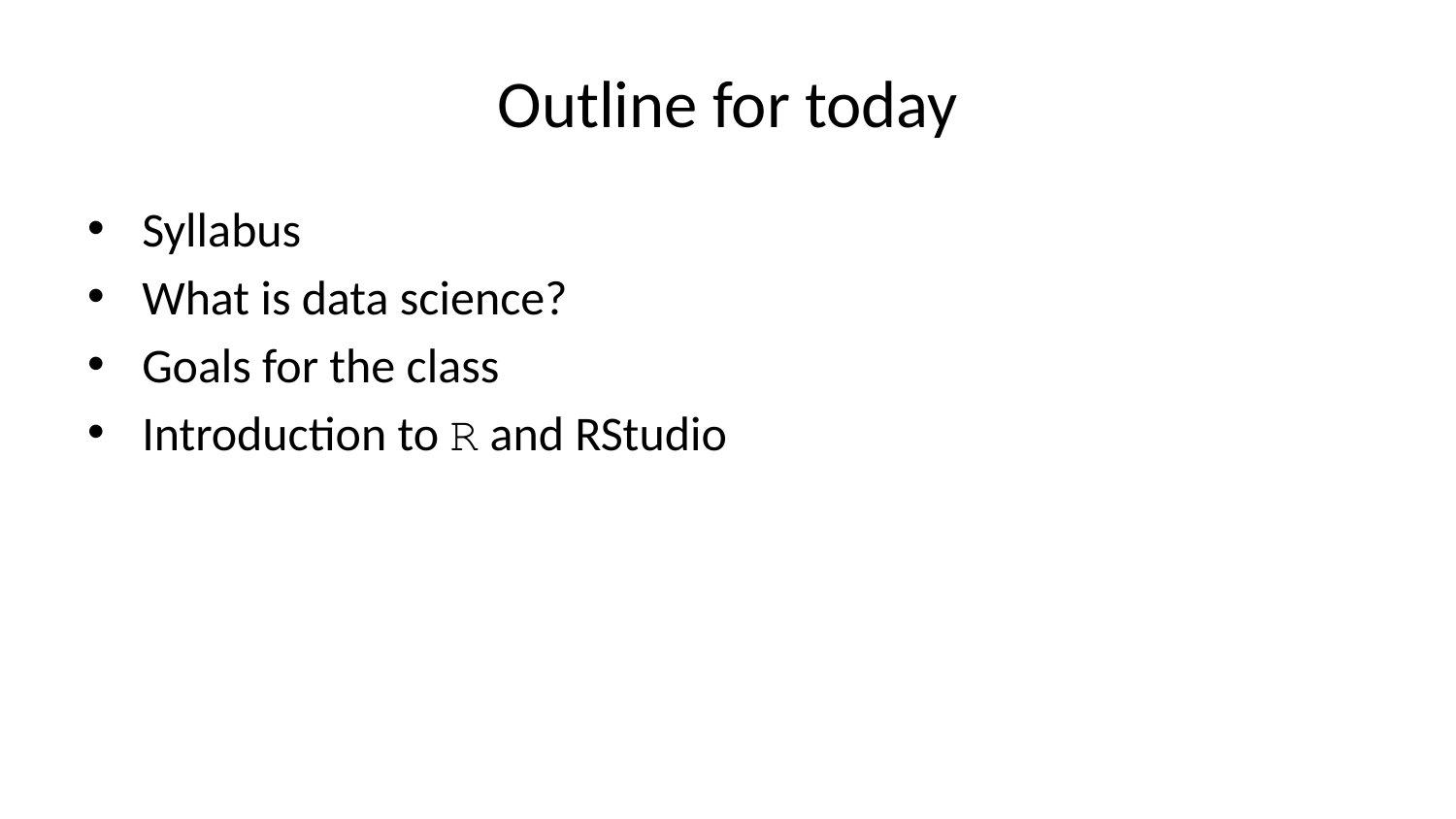

# Outline for today
Syllabus
What is data science?
Goals for the class
Introduction to R and RStudio